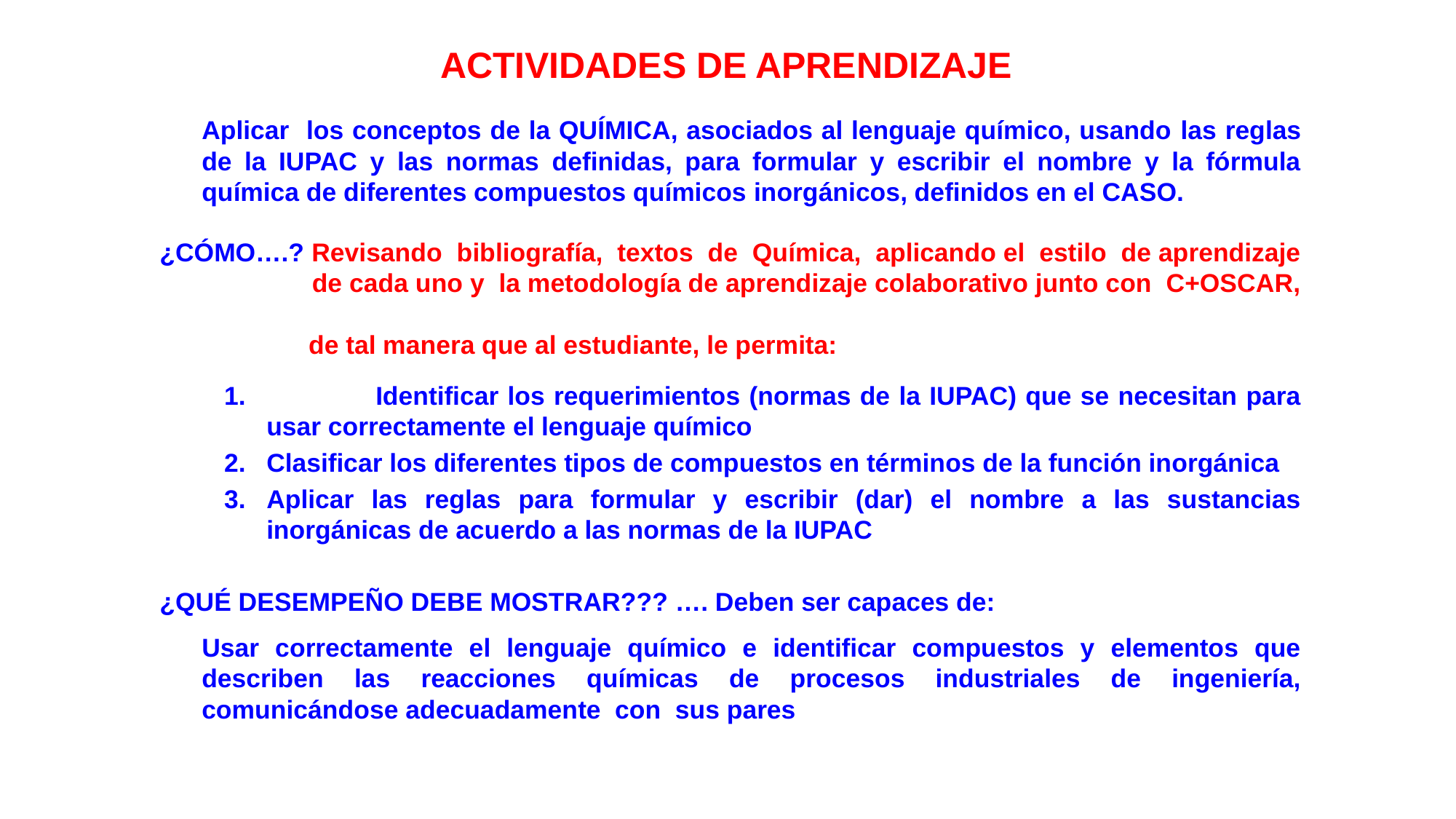

ACTIVIDADES DE APRENDIZAJE
Aplicar  los conceptos de la QUÍMICA, asociados al lenguaje químico, usando las reglas de la IUPAC y las normas definidas, para formular y escribir el nombre y la fórmula química de diferentes compuestos químicos inorgánicos, definidos en el CASO.

¿CÓMO….? Revisando  bibliografía,  textos  de  Química,  aplicando el  estilo  de aprendizaje 	      de cada uno y  la metodología de aprendizaje colaborativo junto con  C+OSCAR,
                     de tal manera que al estudiante, le permita:

	Identificar los requerimientos (normas de la IUPAC) que se necesitan para usar correctamente el lenguaje químico
Clasificar los diferentes tipos de compuestos en términos de la función inorgánica
Aplicar las reglas para formular y escribir (dar) el nombre a las sustancias inorgánicas de acuerdo a las normas de la IUPAC

¿QUÉ DESEMPEÑO DEBE MOSTRAR??? …. Deben ser capaces de:

Usar correctamente el lenguaje químico e identificar compuestos y elementos que describen las reacciones químicas de procesos industriales de ingeniería, comunicándose adecuadamente  con  sus pares